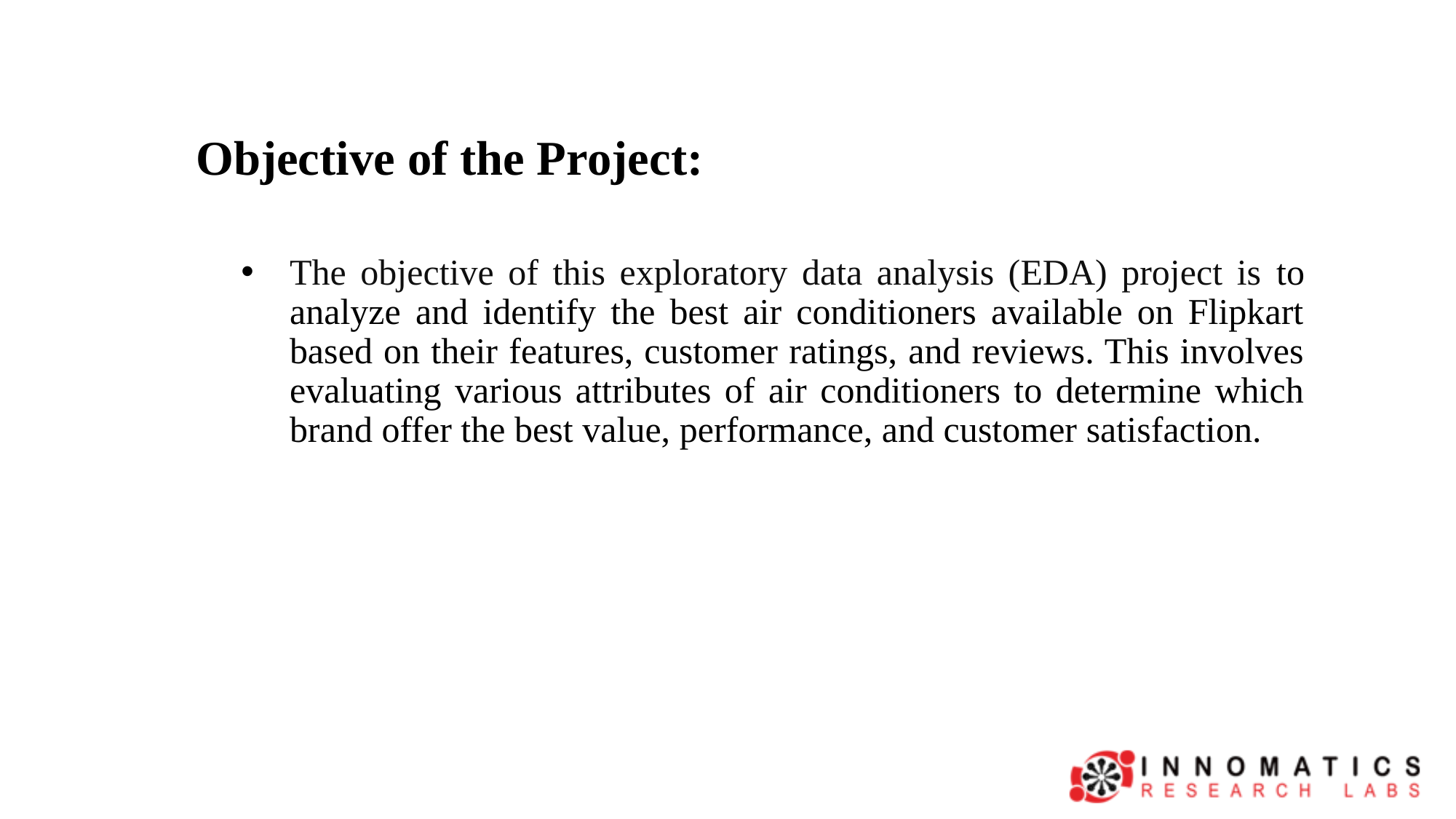

# Objective of the Project:
The objective of this exploratory data analysis (EDA) project is to analyze and identify the best air conditioners available on Flipkart based on their features, customer ratings, and reviews. This involves evaluating various attributes of air conditioners to determine which brand offer the best value, performance, and customer satisfaction.